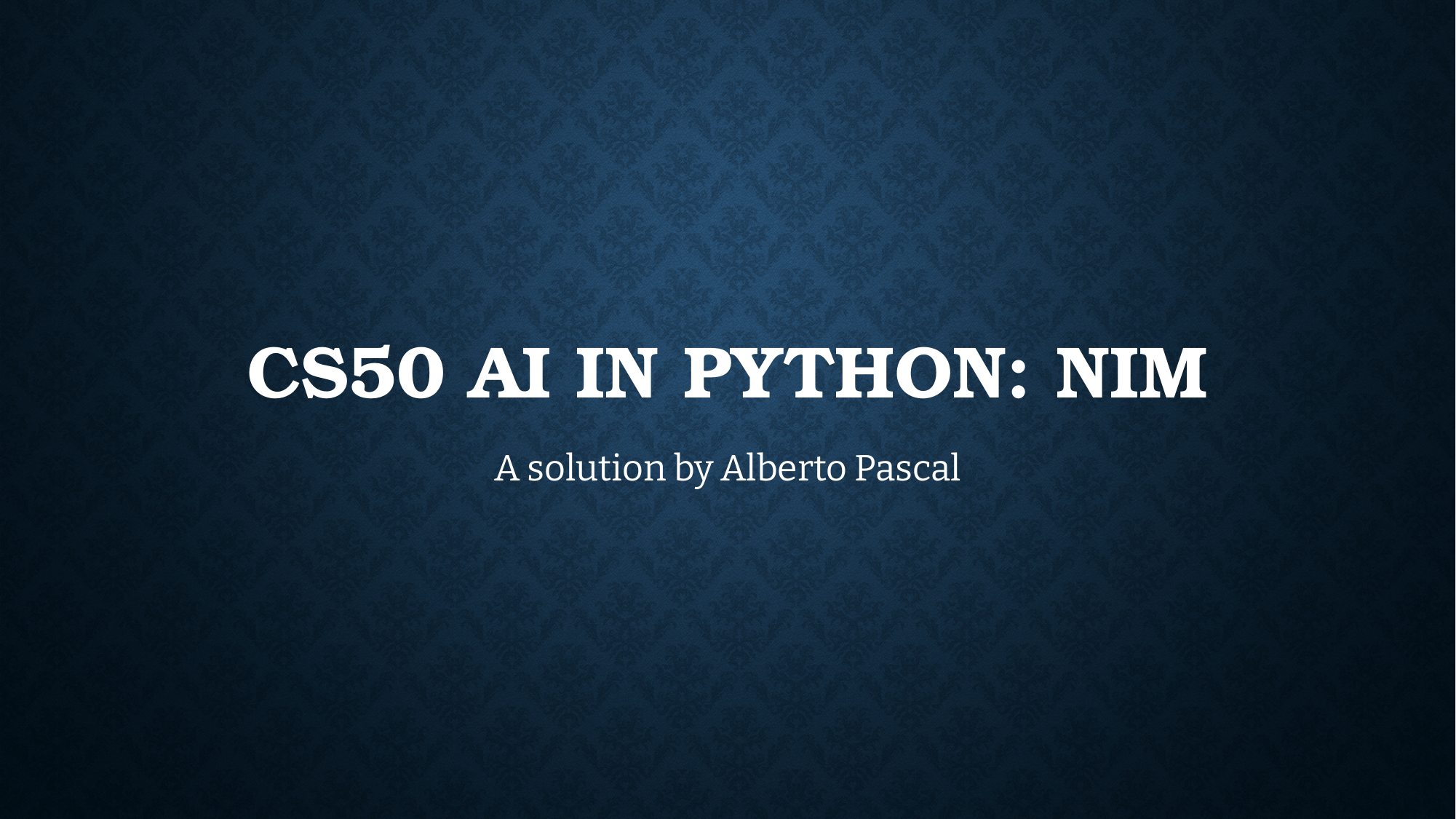

# CS50 AI IN PYTHON: Nim
A solution by Alberto Pascal